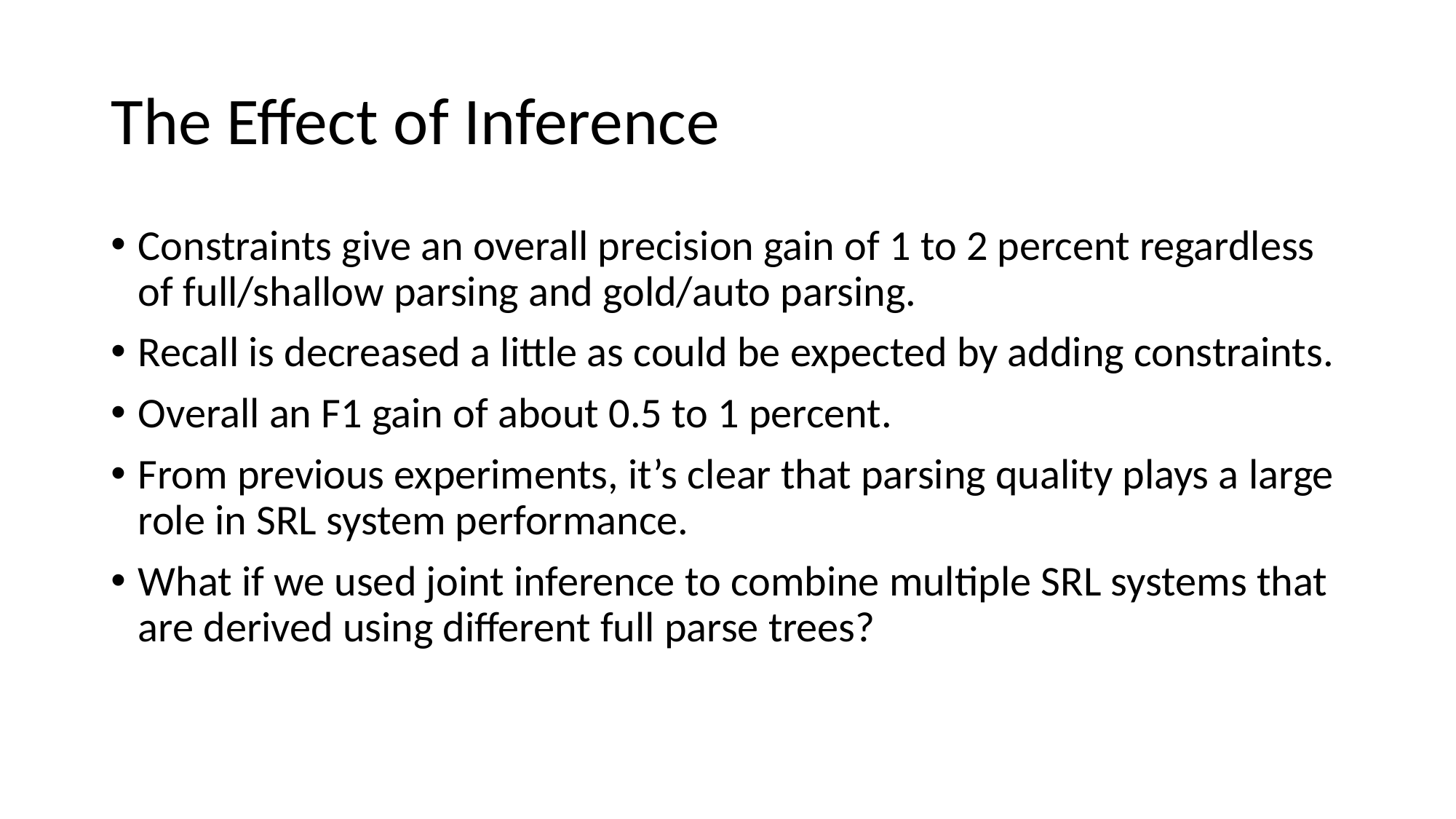

# The Effect of Inference
Constraints give an overall precision gain of 1 to 2 percent regardless of full/shallow parsing and gold/auto parsing.
Recall is decreased a little as could be expected by adding constraints.
Overall an F1 gain of about 0.5 to 1 percent.
From previous experiments, it’s clear that parsing quality plays a large role in SRL system performance.
What if we used joint inference to combine multiple SRL systems that are derived using different full parse trees?